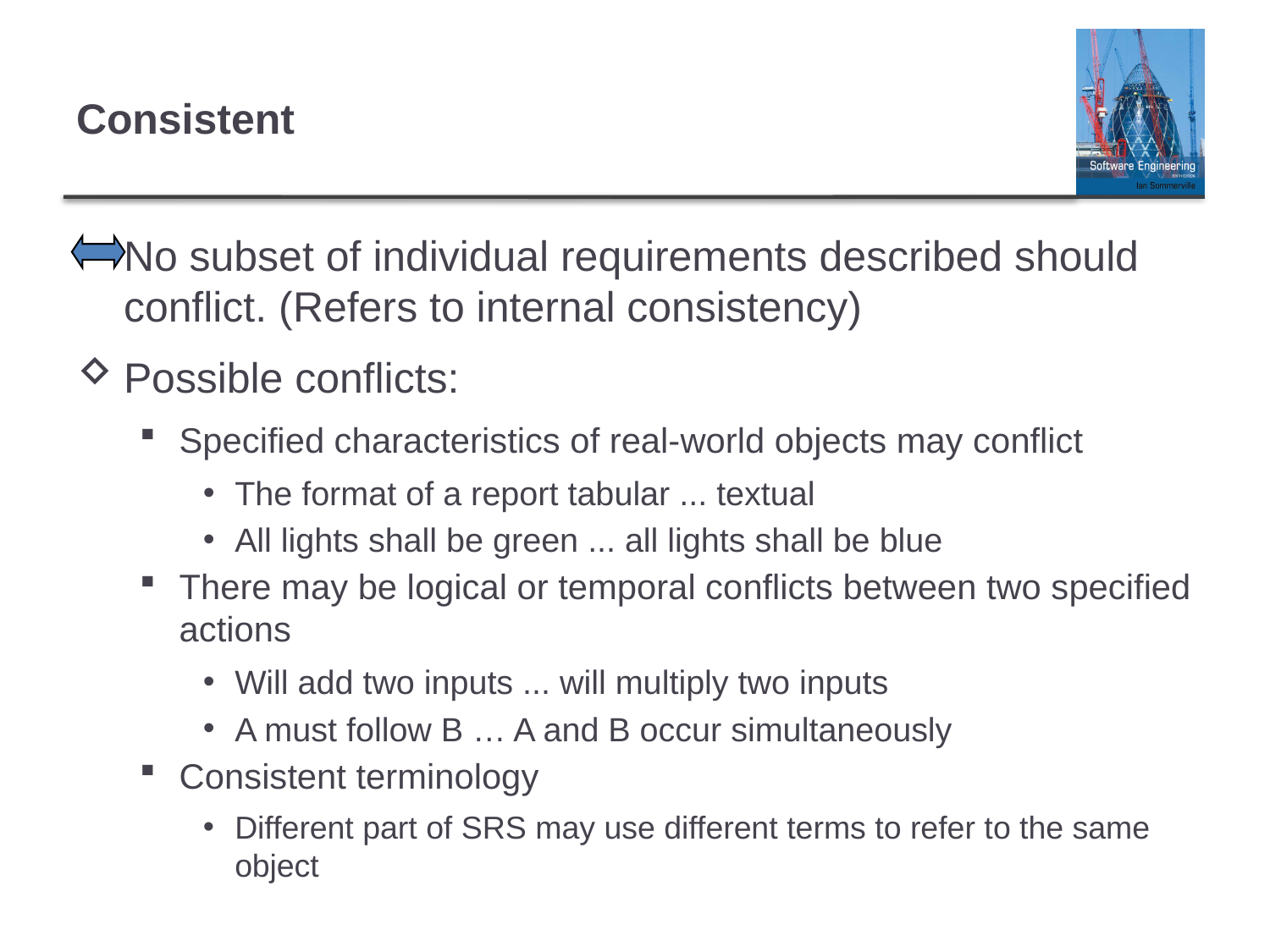

# Consistent
	No subset of individual requirements described should conflict. (Refers to internal consistency)
Possible conflicts:
Specified characteristics of real-world objects may conflict
The format of a report tabular ... textual
All lights shall be green ... all lights shall be blue
There may be logical or temporal conflicts between two specified actions
Will add two inputs ... will multiply two inputs
A must follow B … A and B occur simultaneously
Consistent terminology
Different part of SRS may use different terms to refer to the same object